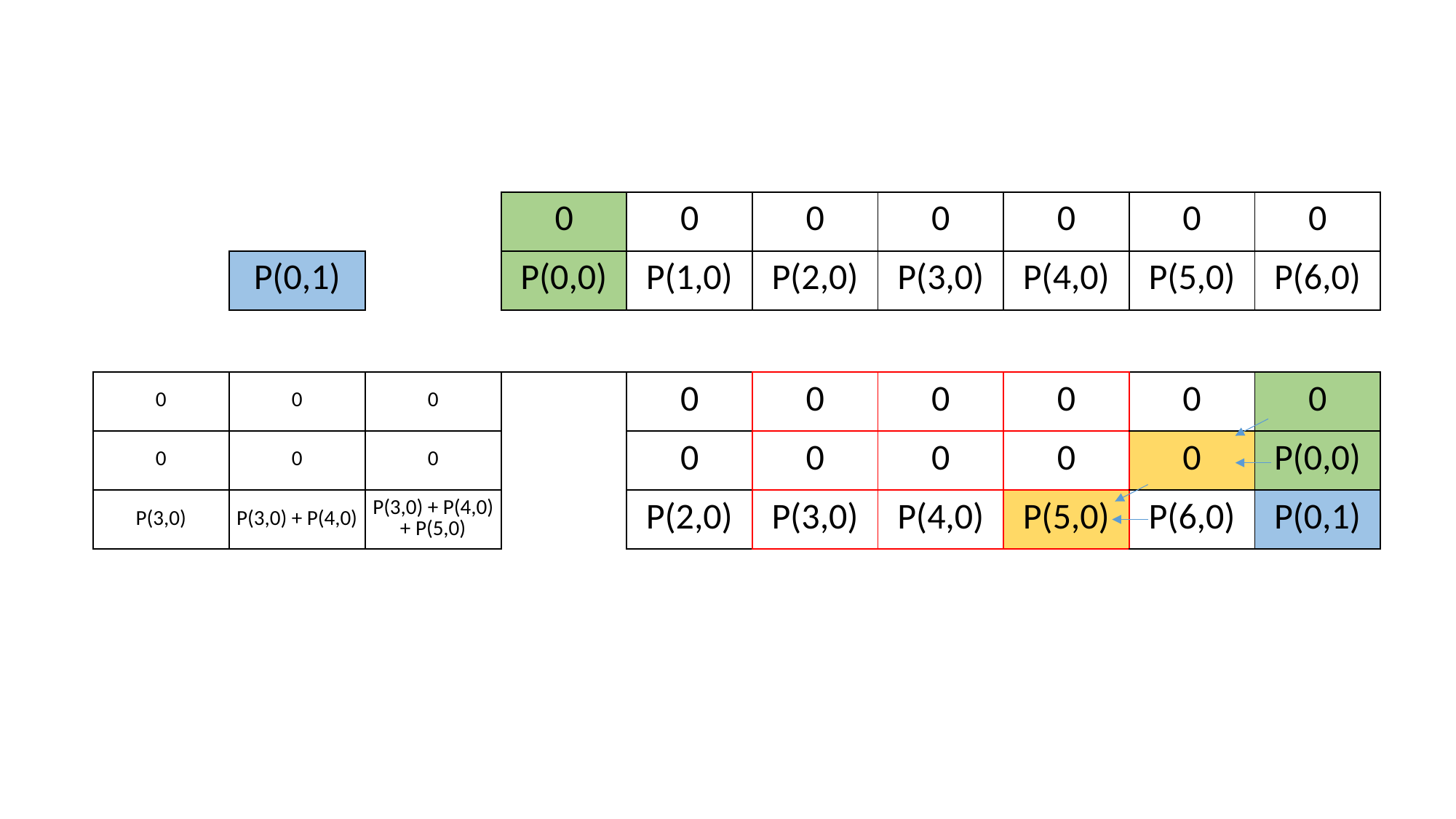

|  |  |  | 0 | 0 | 0 | 0 | 0 | 0 | 0 |
| --- | --- | --- | --- | --- | --- | --- | --- | --- | --- |
|  | P(0,1) |  | P(0,0) | P(1,0) | P(2,0) | P(3,0) | P(4,0) | P(5,0) | P(6,0) |
|  |  |  |  |  |  |  |  |  |  |
| 0 | 0 | 0 |  | 0 | 0 | 0 | 0 | 0 | 0 |
| 0 | 0 | 0 |  | 0 | 0 | 0 | 0 | 0 | P(0,0) |
| P(3,0) | P(3,0) + P(4,0) | P(3,0) + P(4,0) + P(5,0) |  | P(2,0) | P(3,0) | P(4,0) | P(5,0) | P(6,0) | P(0,1) |